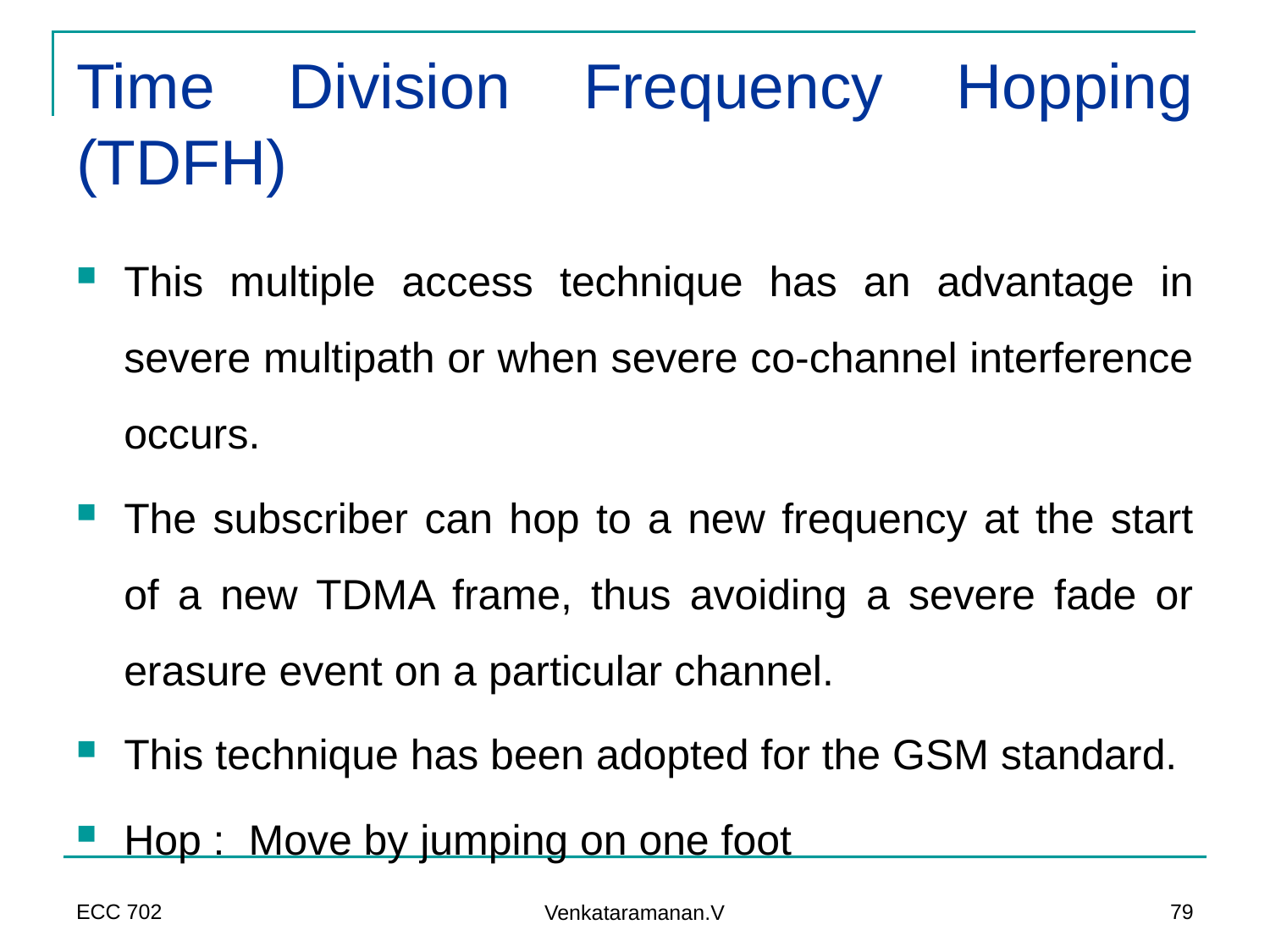

# Time Division Frequency Hopping (TDFH)
This multiple access technique has an advantage in severe multipath or when severe co-channel interference occurs.
The subscriber can hop to a new frequency at the start of a new TDMA frame, thus avoiding a severe fade or erasure event on a particular channel.
This technique has been adopted for the GSM standard.
Hop :  Move by jumping on one foot
ECC 702
79
Venkataramanan.V